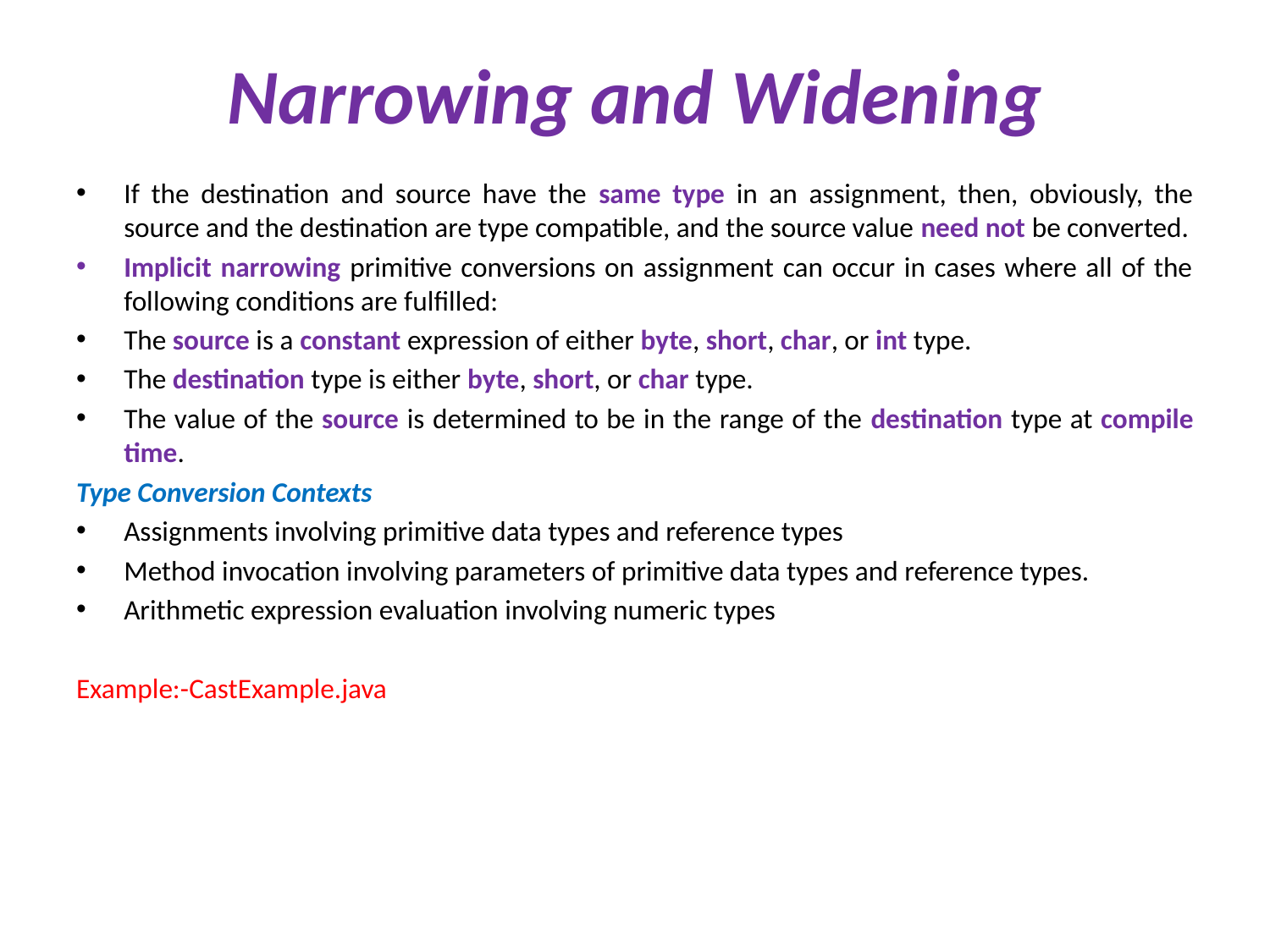

# Narrowing and Widening
If the destination and source have the same type in an assignment, then, obviously, the source and the destination are type compatible, and the source value need not be converted.
Implicit narrowing primitive conversions on assignment can occur in cases where all of the following conditions are fulfilled:
The source is a constant expression of either byte, short, char, or int type.
The destination type is either byte, short, or char type.
The value of the source is determined to be in the range of the destination type at compile time.
Type Conversion Contexts
Assignments involving primitive data types and reference types
Method invocation involving parameters of primitive data types and reference types.
Arithmetic expression evaluation involving numeric types

Example:-CastExample.java